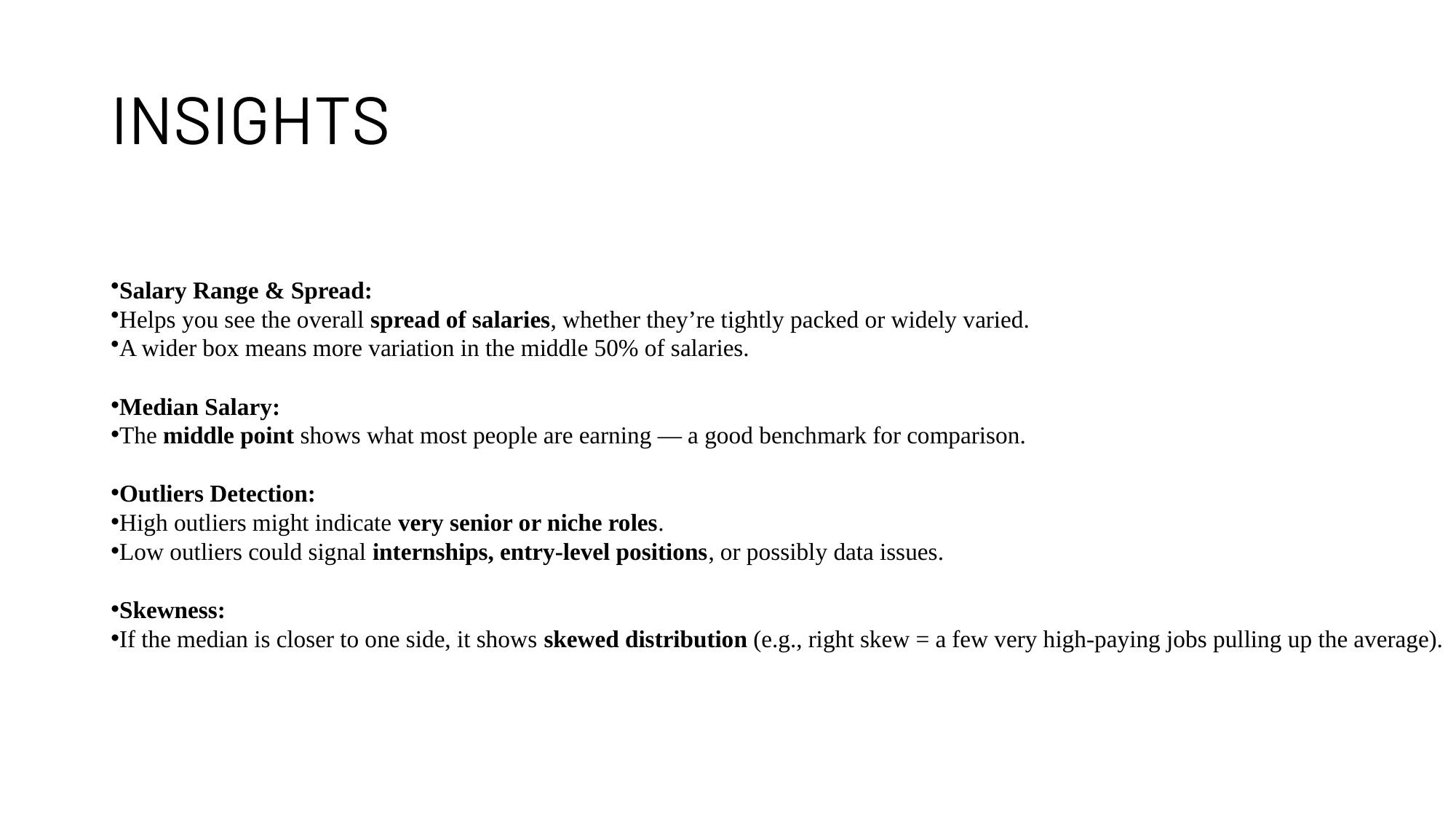

# INSIGHTS
Salary Range & Spread:
Helps you see the overall spread of salaries, whether they’re tightly packed or widely varied.
A wider box means more variation in the middle 50% of salaries.

Median Salary:
The middle point shows what most people are earning — a good benchmark for comparison.

Outliers Detection:
High outliers might indicate very senior or niche roles.
Low outliers could signal internships, entry-level positions, or possibly data issues.

Skewness:
If the median is closer to one side, it shows skewed distribution (e.g., right skew = a few very high-paying jobs pulling up the average).